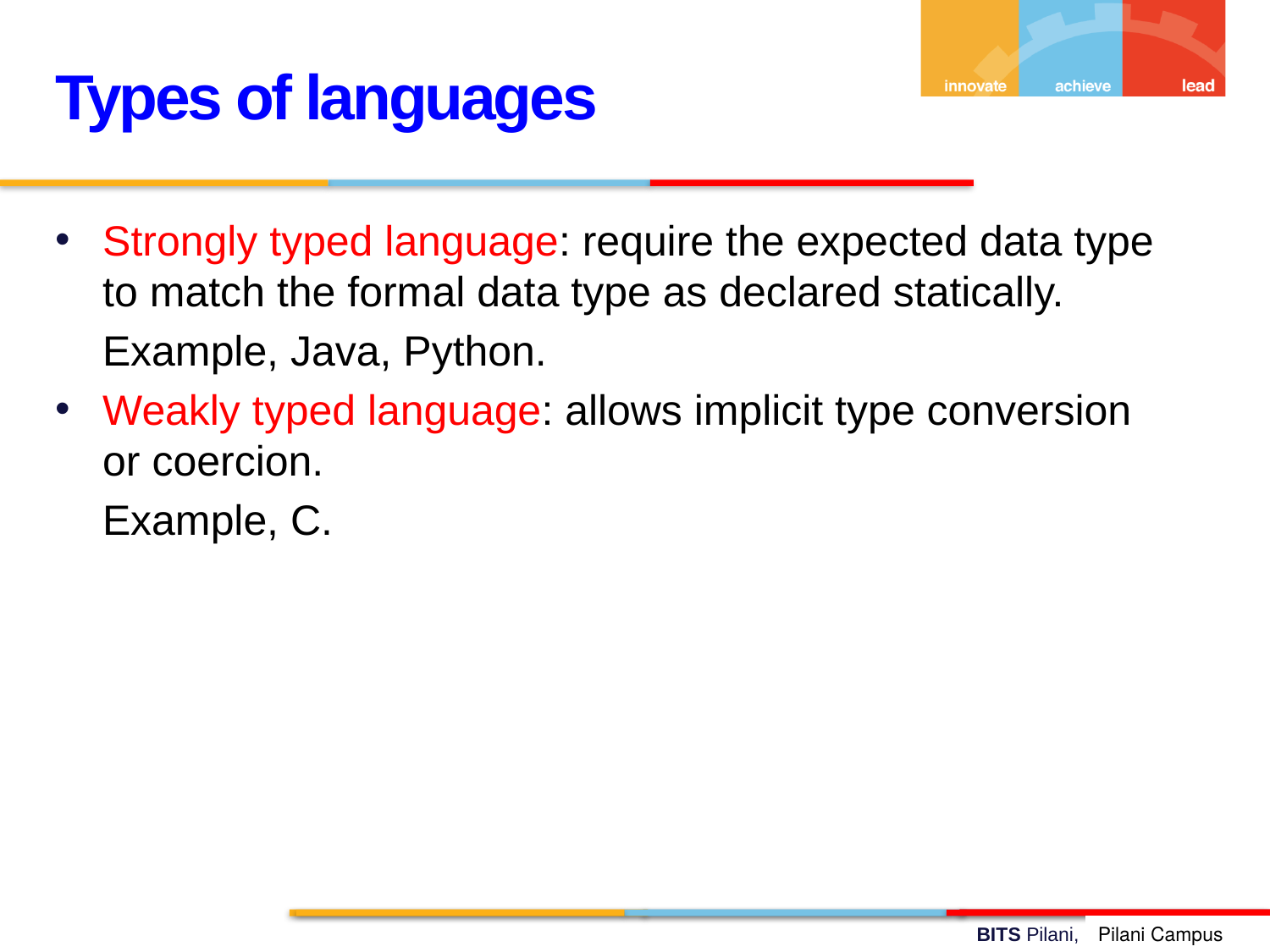

Types of languages
Strongly typed language: require the expected data type to match the formal data type as declared statically.
    Example, Java, Python.
Weakly typed language: allows implicit type conversion or coercion.
    Example, C.
Pilani Campus